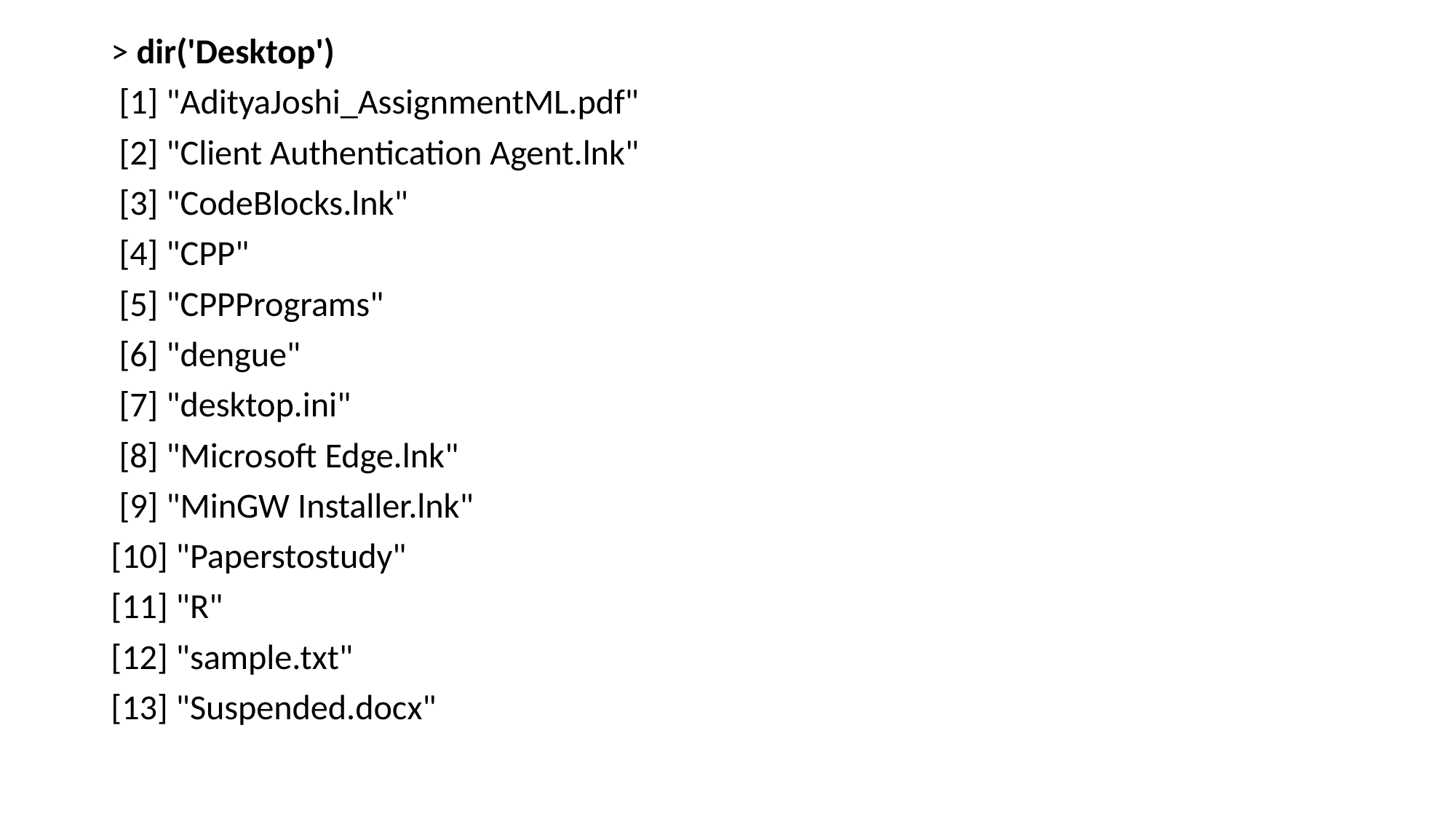

> dir('Desktop')
 [1] "AdityaJoshi_AssignmentML.pdf"
 [2] "Client Authentication Agent.lnk"
 [3] "CodeBlocks.lnk"
 [4] "CPP"
 [5] "CPPPrograms"
 [6] "dengue"
 [7] "desktop.ini"
 [8] "Microsoft Edge.lnk"
 [9] "MinGW Installer.lnk"
[10] "Paperstostudy"
[11] "R"
[12] "sample.txt"
[13] "Suspended.docx"